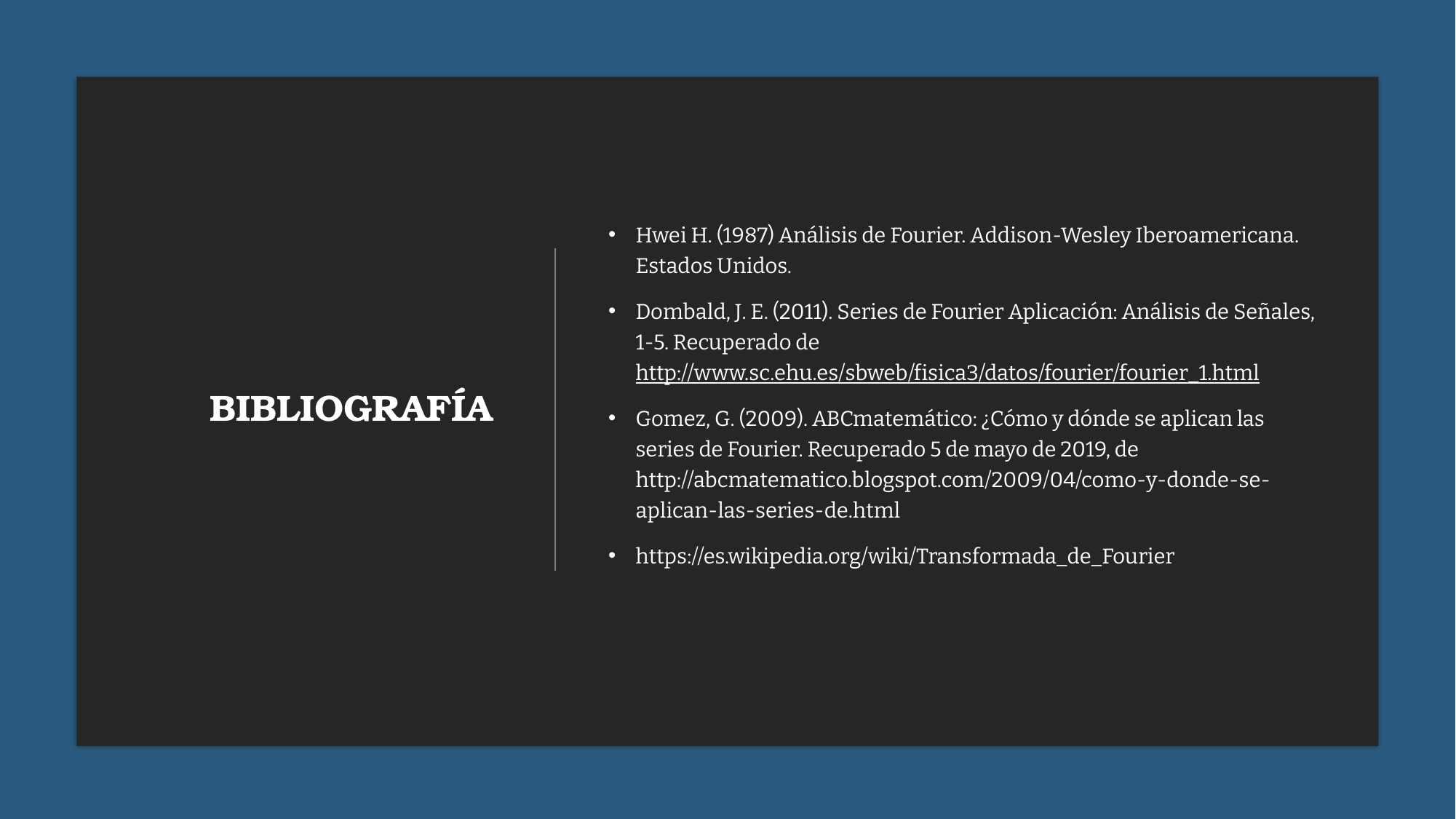

Hwei H. (1987) Análisis de Fourier. Addison-Wesley Iberoamericana. Estados Unidos.
Dombald, J. E. (2011). Series de Fourier Aplicación: Análisis de Señales, 1-5. Recuperado de http://www.sc.ehu.es/sbweb/fisica3/datos/fourier/fourier_1.html
Gomez, G. (2009). ABCmatemático: ¿Cómo y dónde se aplican las series de Fourier. Recuperado 5 de mayo de 2019, de http://abcmatematico.blogspot.com/2009/04/como-y-donde-se-aplican-las-series-de.html
https://es.wikipedia.org/wiki/Transformada_de_Fourier
# Bibliografía